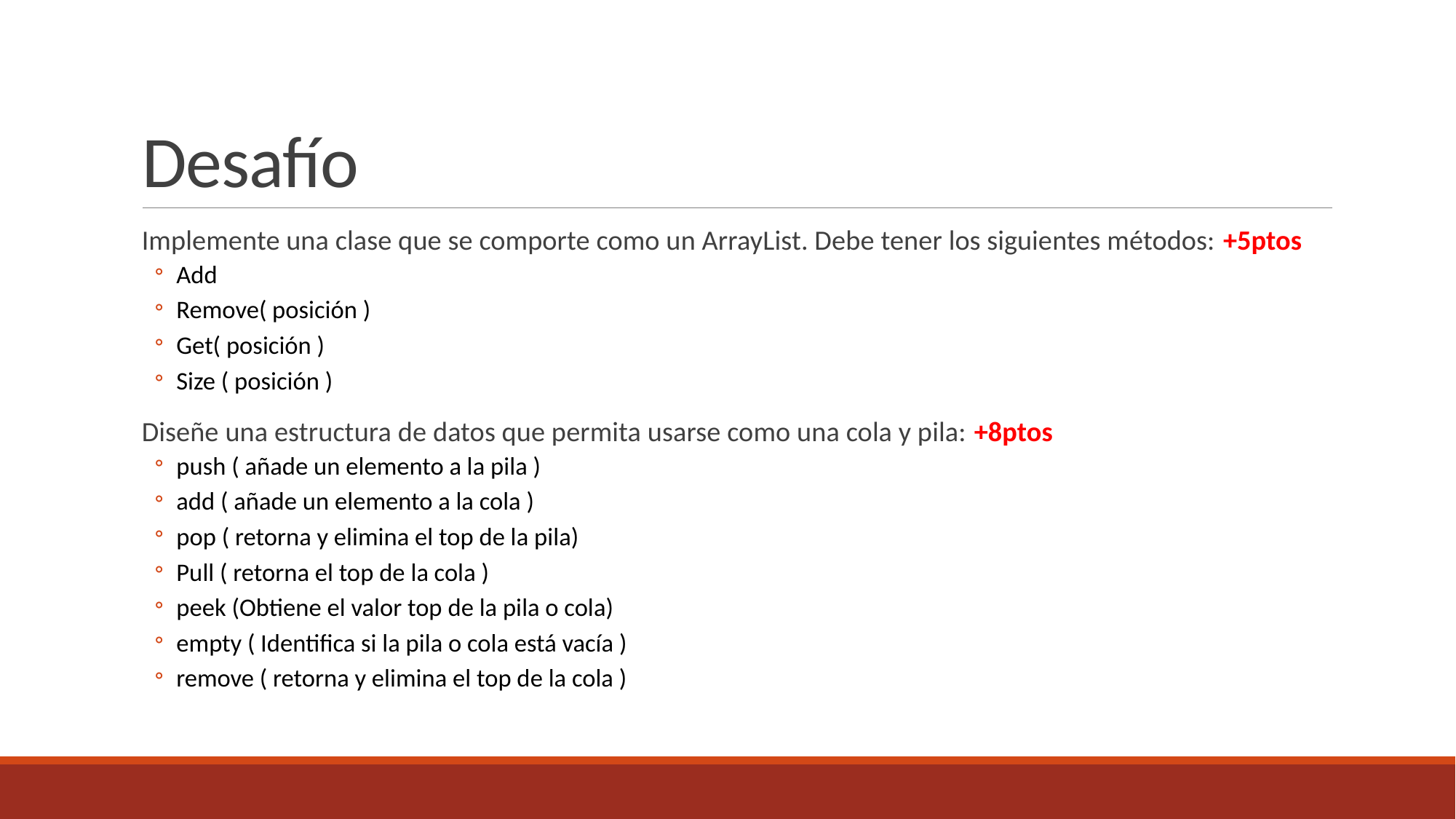

# Desafío
Implemente una clase que se comporte como un ArrayList. Debe tener los siguientes métodos: +5ptos
Add
Remove( posición )
Get( posición )
Size ( posición )
Diseñe una estructura de datos que permita usarse como una cola y pila: +8ptos
push ( añade un elemento a la pila )
add ( añade un elemento a la cola )
pop ( retorna y elimina el top de la pila)
Pull ( retorna el top de la cola )
peek (Obtiene el valor top de la pila o cola)
empty ( Identifica si la pila o cola está vacía )
remove ( retorna y elimina el top de la cola )